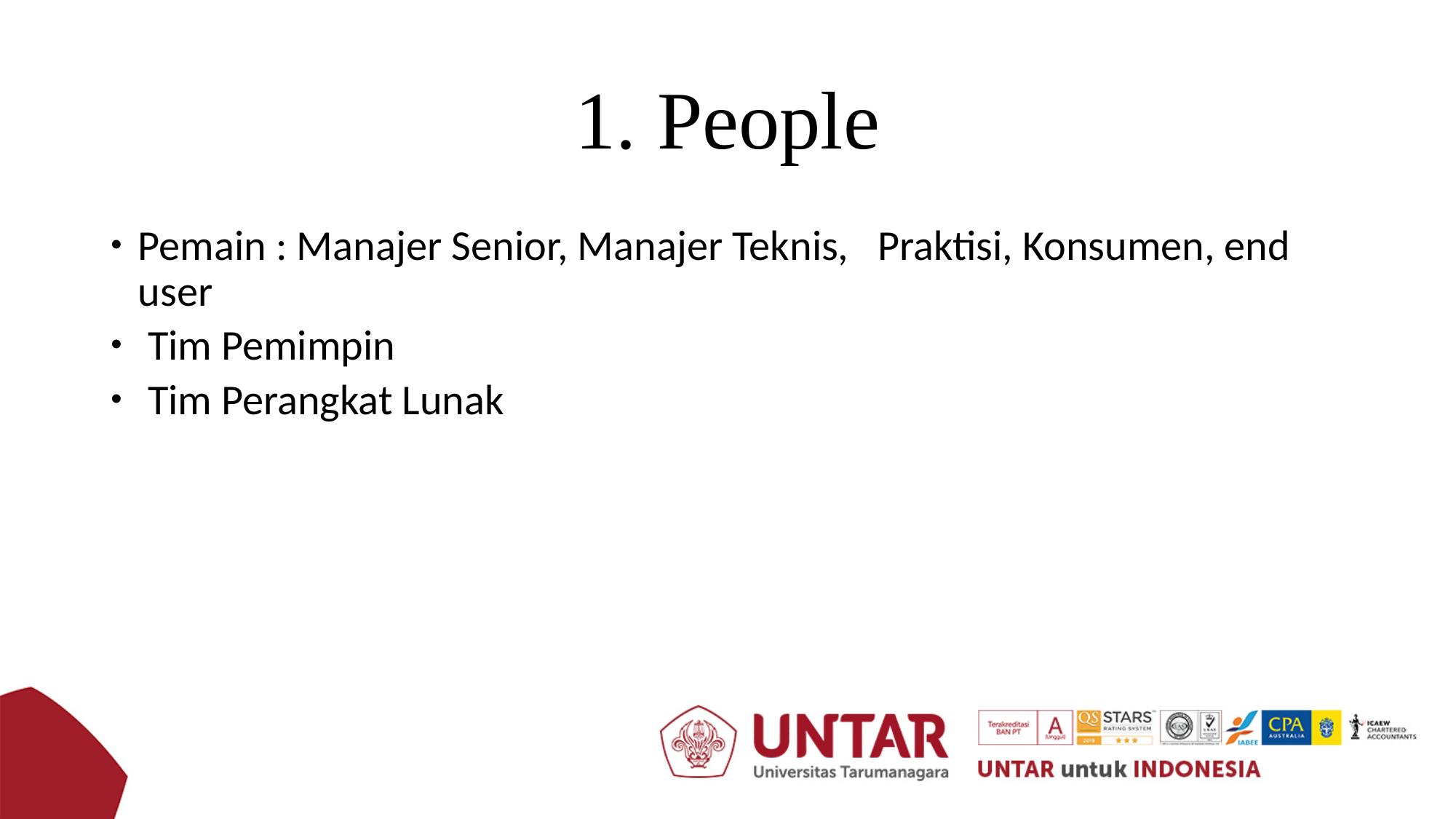

# 1. People
Pemain : Manajer Senior, Manajer Teknis,   Praktisi, Konsumen, end user
 Tim Pemimpin
 Tim Perangkat Lunak